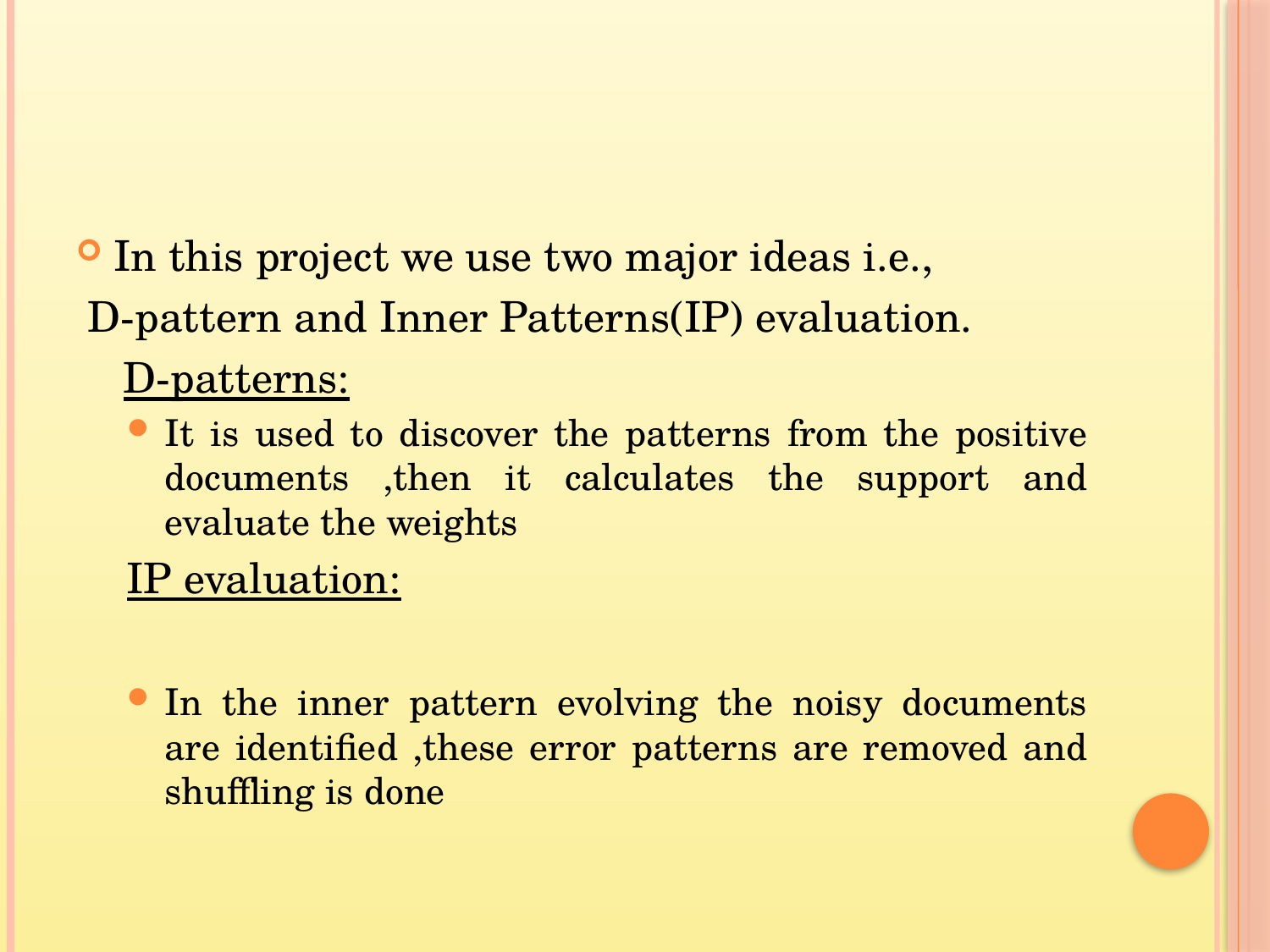

In this project we use two major ideas i.e.,
 D-pattern and Inner Patterns(IP) evaluation.
    D-patterns:
It is used to discover the patterns from the positive documents ,then it calculates the support and evaluate the weights
IP evaluation:

In the inner pattern evolving the noisy documents are identified ,these error patterns are removed and shuffling is done